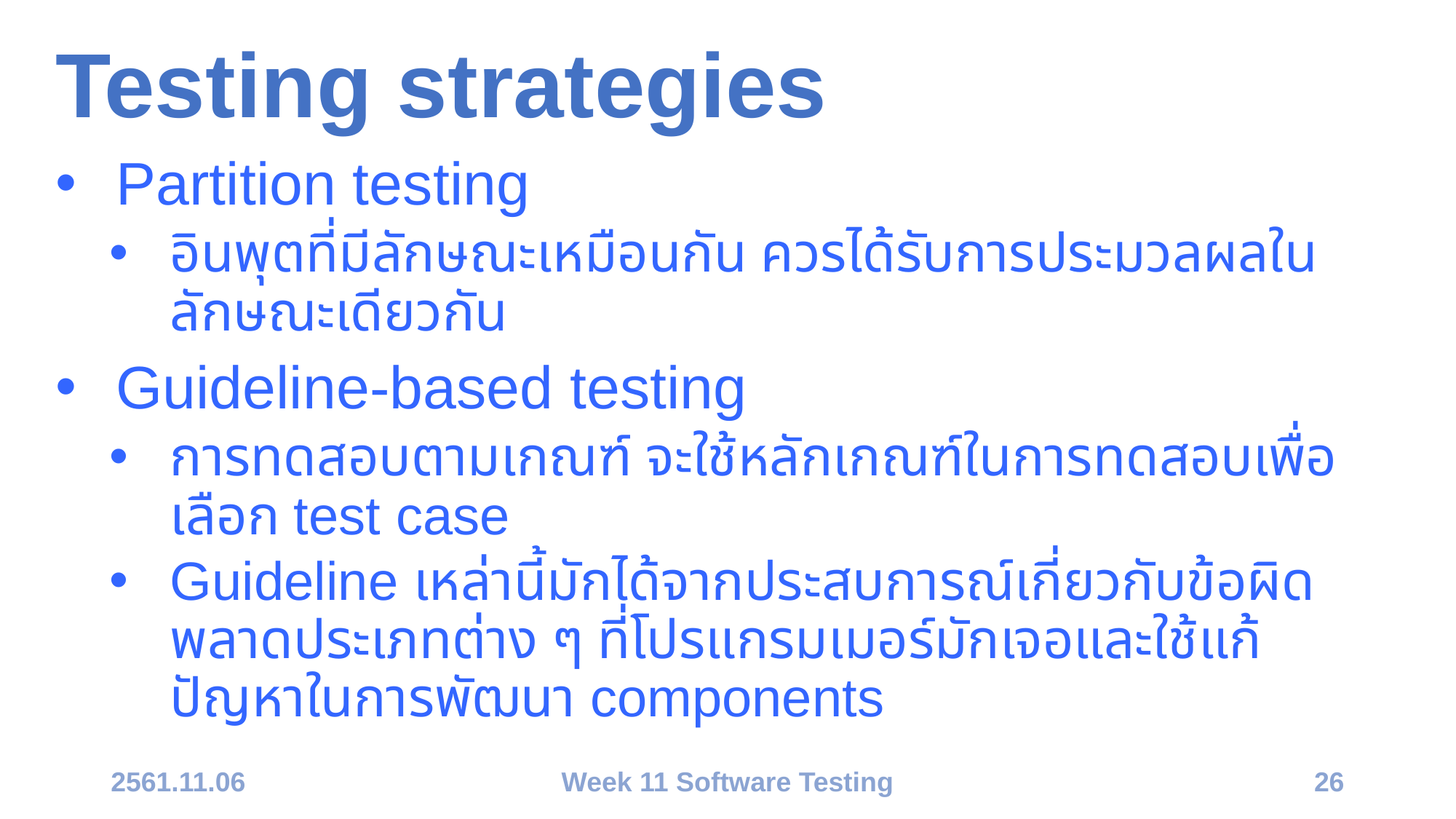

# Testing strategies
Partition testing
อินพุตที่มีลักษณะเหมือนกัน ควรได้รับการประมวลผลในลักษณะเดียวกัน
Guideline-based testing
การทดสอบตามเกณฑ์ จะใช้หลักเกณฑ์ในการทดสอบเพื่อเลือก test case
Guideline เหล่านี้มักได้จากประสบการณ์เกี่ยวกับข้อผิดพลาดประเภทต่าง ๆ ที่โปรแกรมเมอร์มักเจอและใช้แก้ปัญหาในการพัฒนา components
2561.11.06
Week 11 Software Testing
26